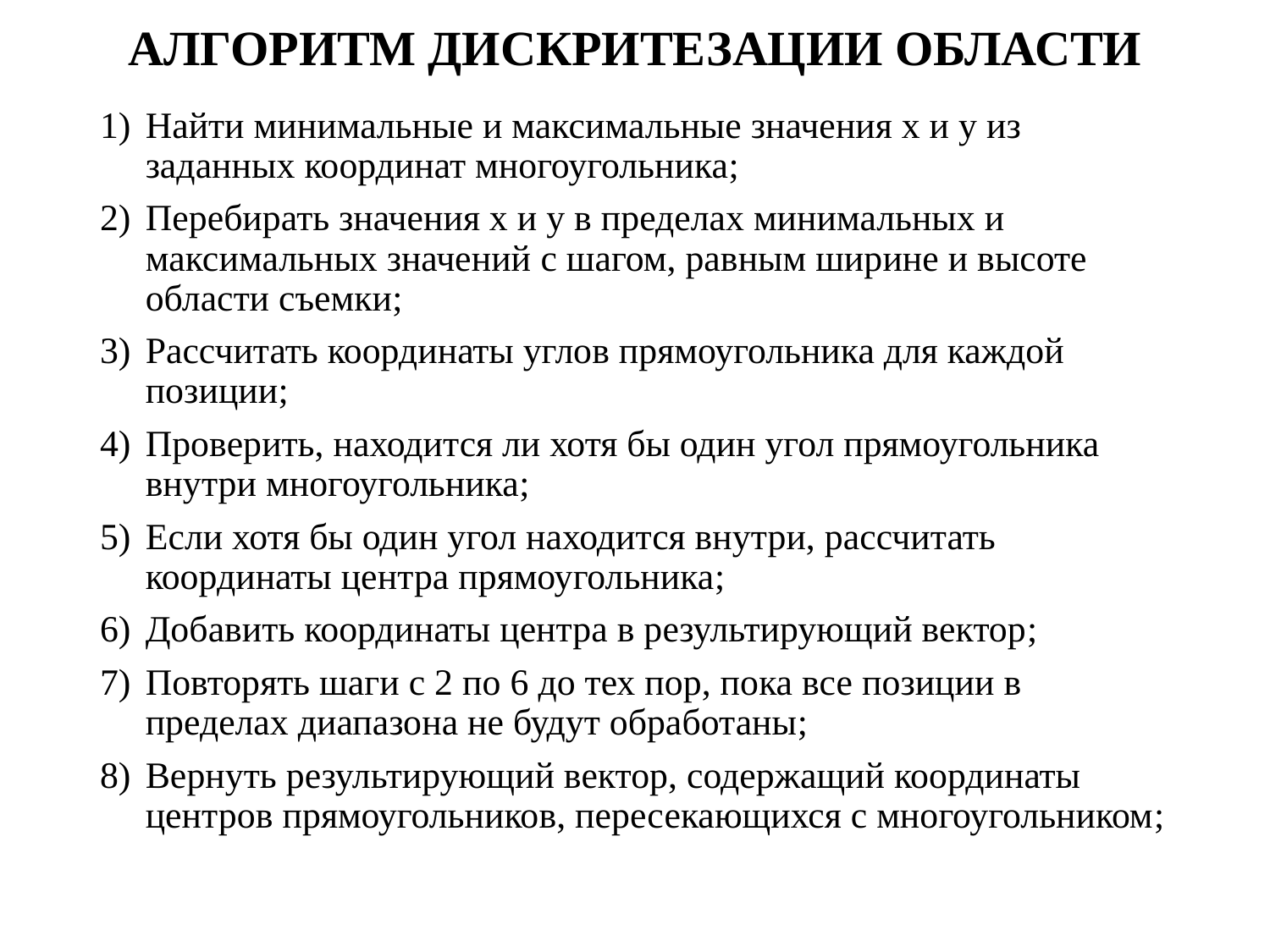

# АЛГОРИТМ ДИСКРИТЕЗАЦИИ ОБЛАСТИ
Найти минимальные и максимальные значения x и y из заданных координат многоугольника;
Перебирать значения x и y в пределах минимальных и максимальных значений с шагом, равным ширине и высоте области съемки;
Рассчитать координаты углов прямоугольника для каждой позиции;
Проверить, находится ли хотя бы один угол прямоугольника внутри многоугольника;
Если хотя бы один угол находится внутри, рассчитать координаты центра прямоугольника;
Добавить координаты центра в результирующий вектор;
Повторять шаги с 2 по 6 до тех пор, пока все позиции в пределах диапазона не будут обработаны;
Вернуть результирующий вектор, содержащий координаты центров прямоугольников, пересекающихся с многоугольником;